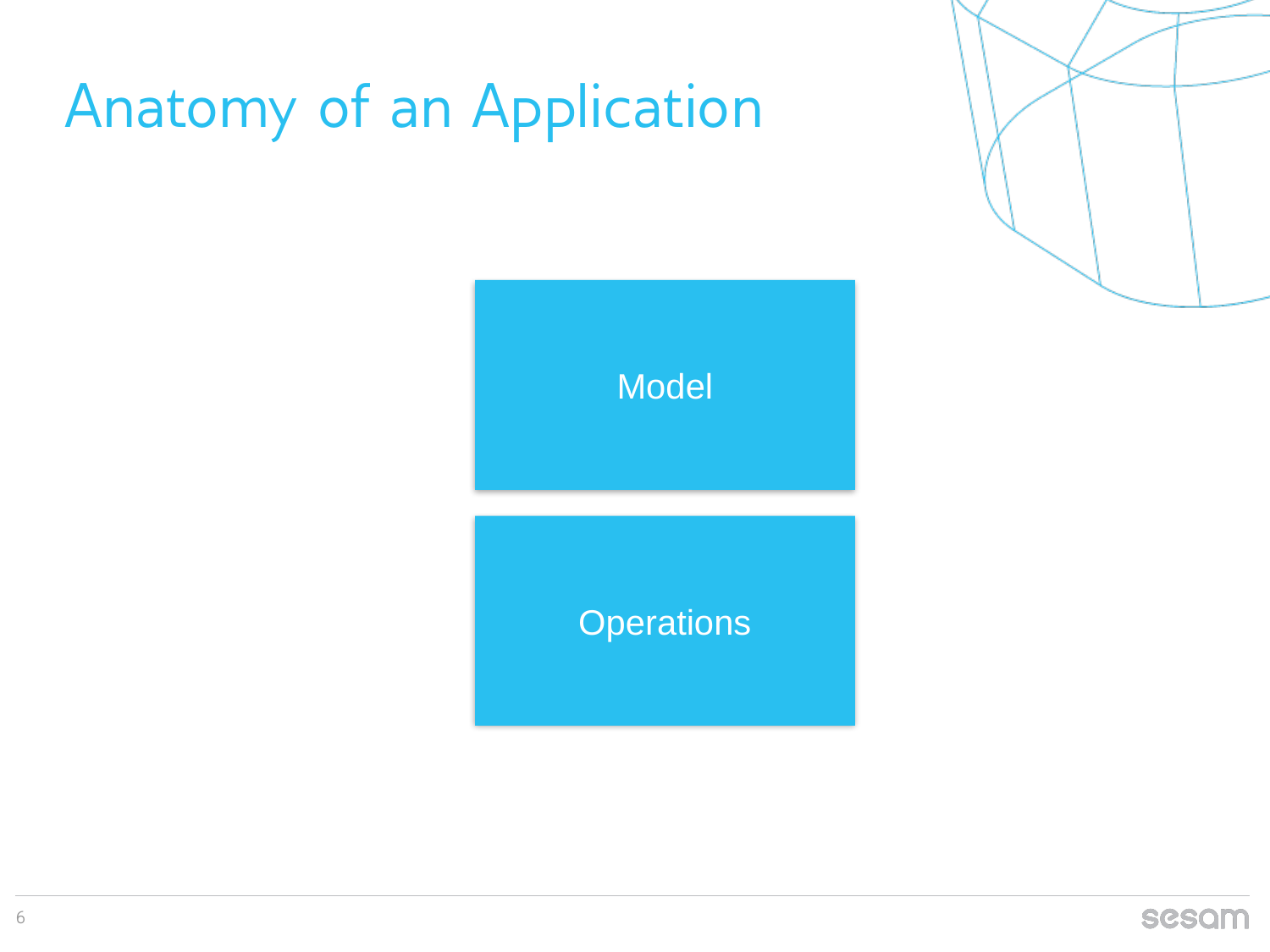

# Anatomy of an Application
Model
Operations
6